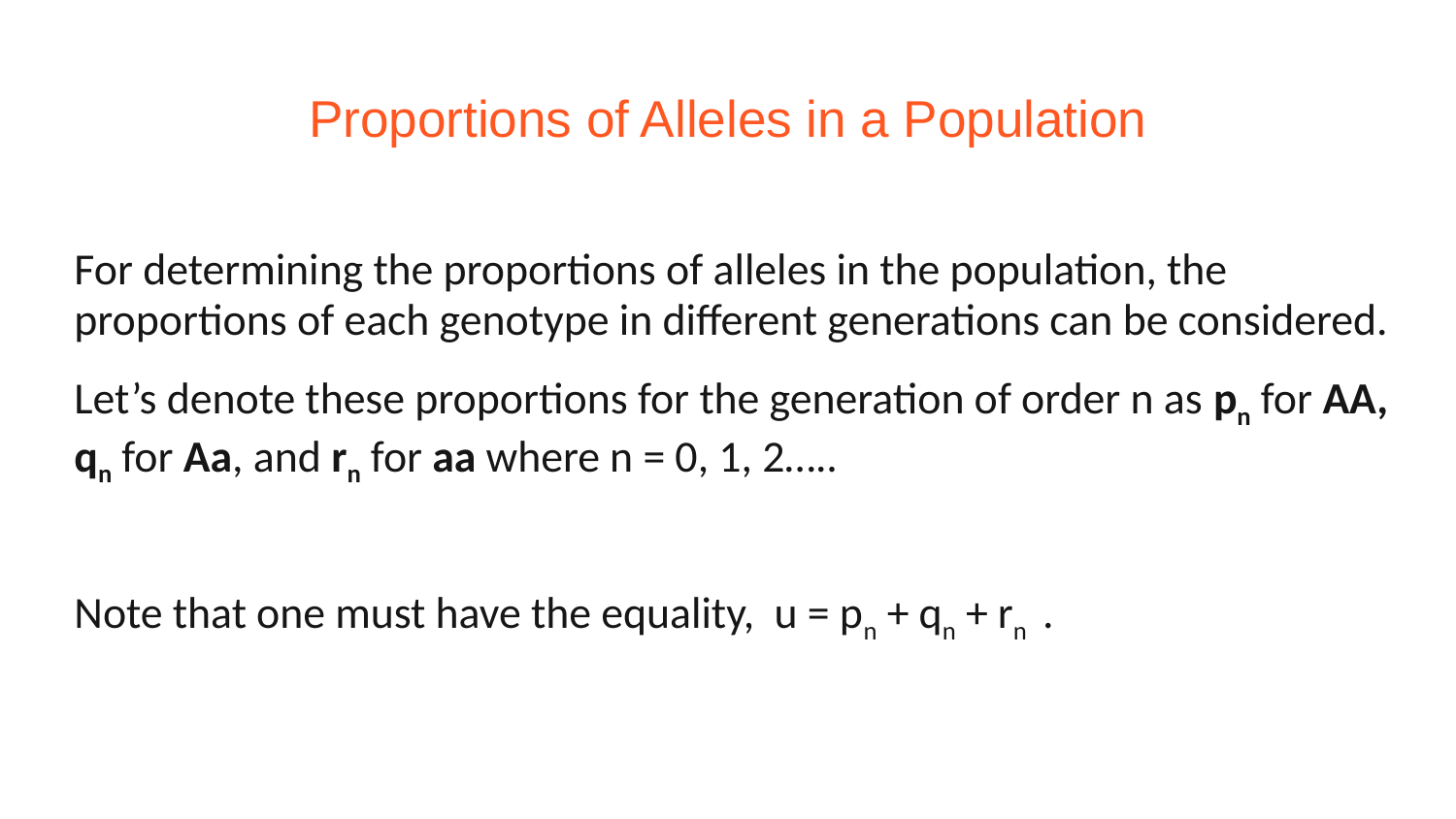

# Proportions of Alleles in a Population
For determining the proportions of alleles in the population, the proportions of each genotype in different generations can be considered.
Let’s denote these proportions for the generation of order n as pn for AA, qn for Aa, and rn for aa where n = 0, 1, 2…..

Note that one must have the equality,  u = pn + qn + rn  .